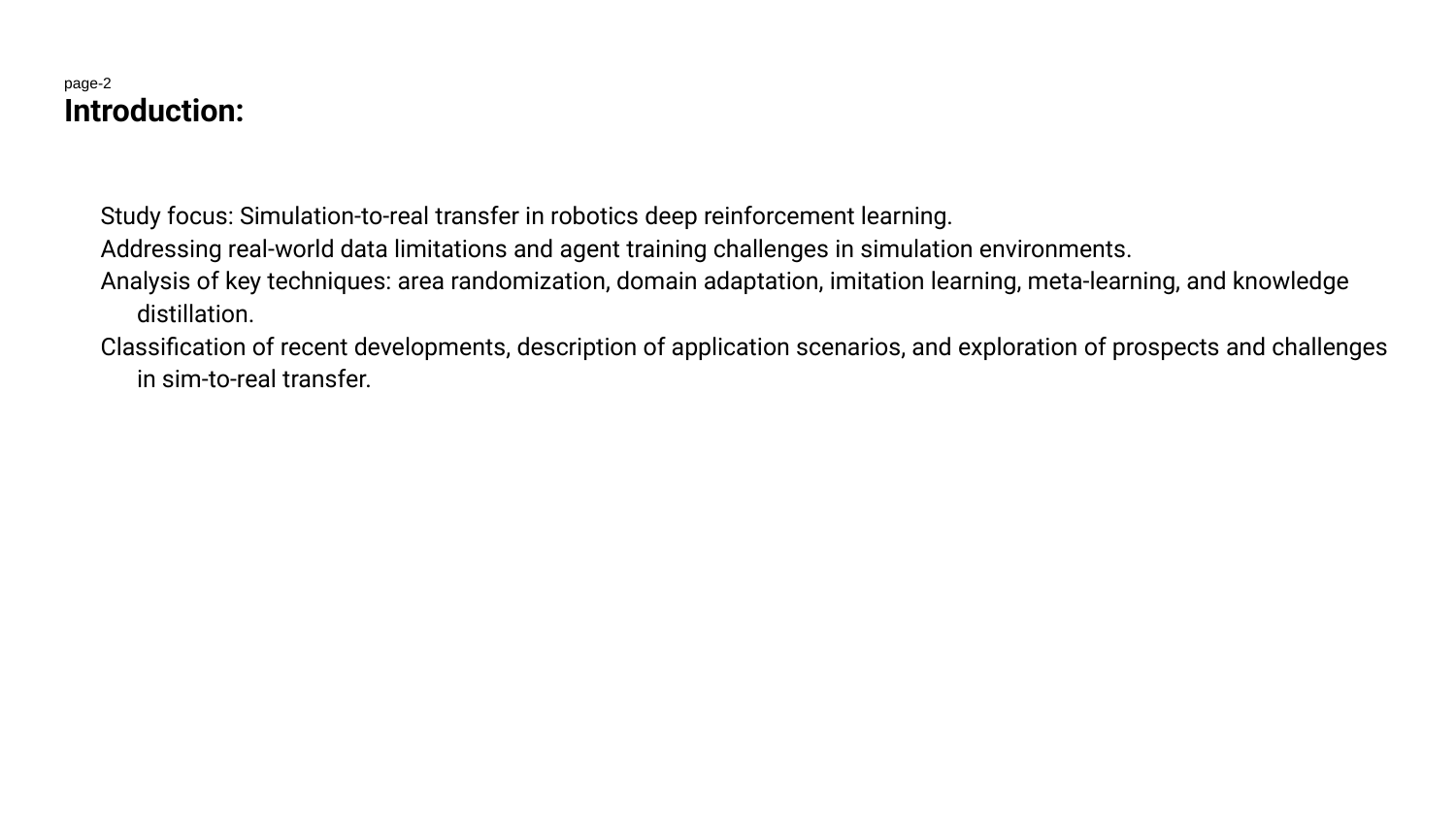

# page-2
Introduction:

Study focus: Simulation-to-real transfer in robotics deep reinforcement learning.
Addressing real-world data limitations and agent training challenges in simulation environments.
Analysis of key techniques: area randomization, domain adaptation, imitation learning, meta-learning, and knowledge distillation.
Classification of recent developments, description of application scenarios, and exploration of prospects and challenges in sim-to-real transfer.